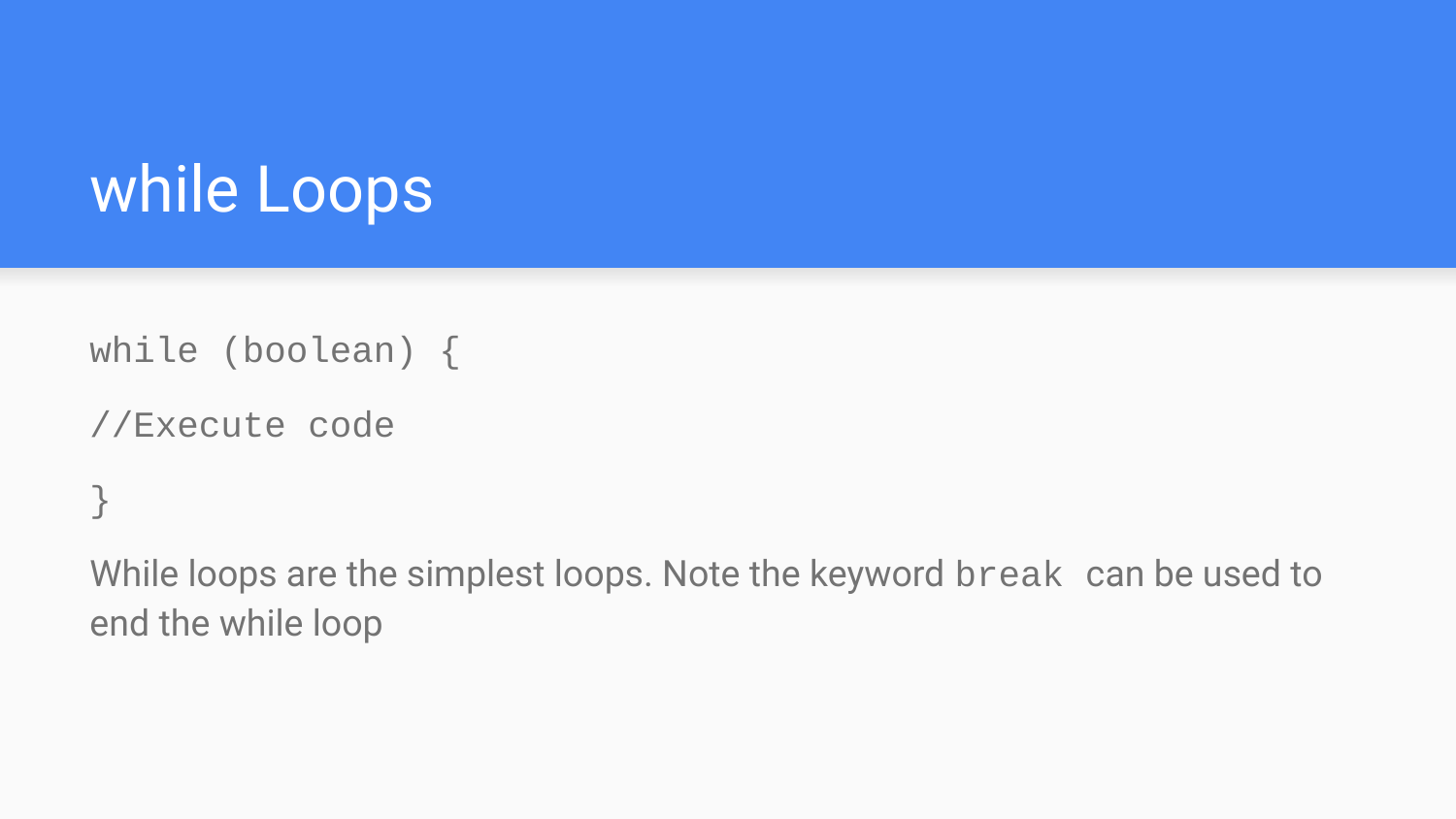

# while Loops
while (boolean) {
//Execute code
}
While loops are the simplest loops. Note the keyword break can be used to end the while loop